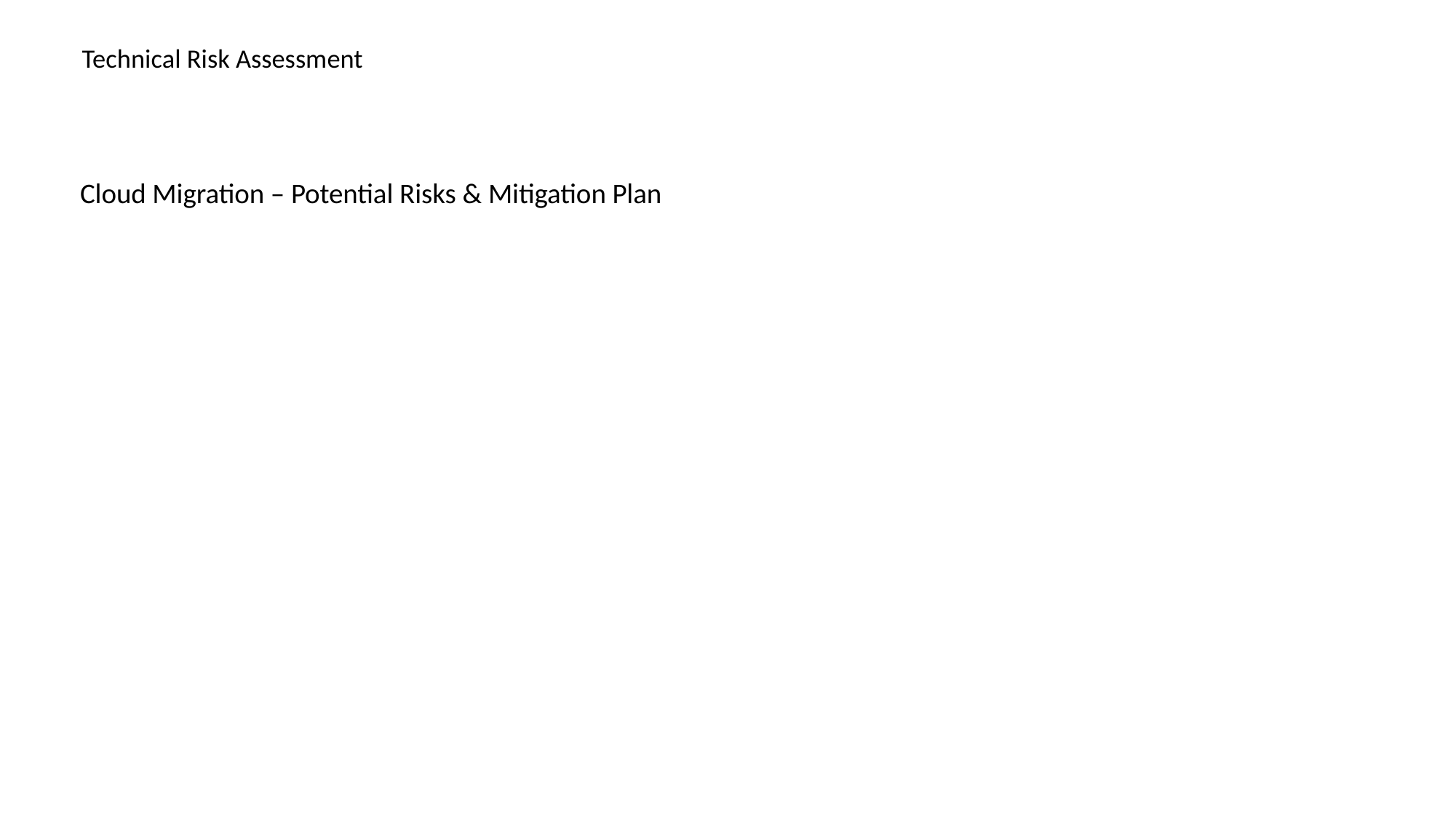

Technical Risk Assessment
Cloud Migration – Potential Risks & Mitigation Plan
23